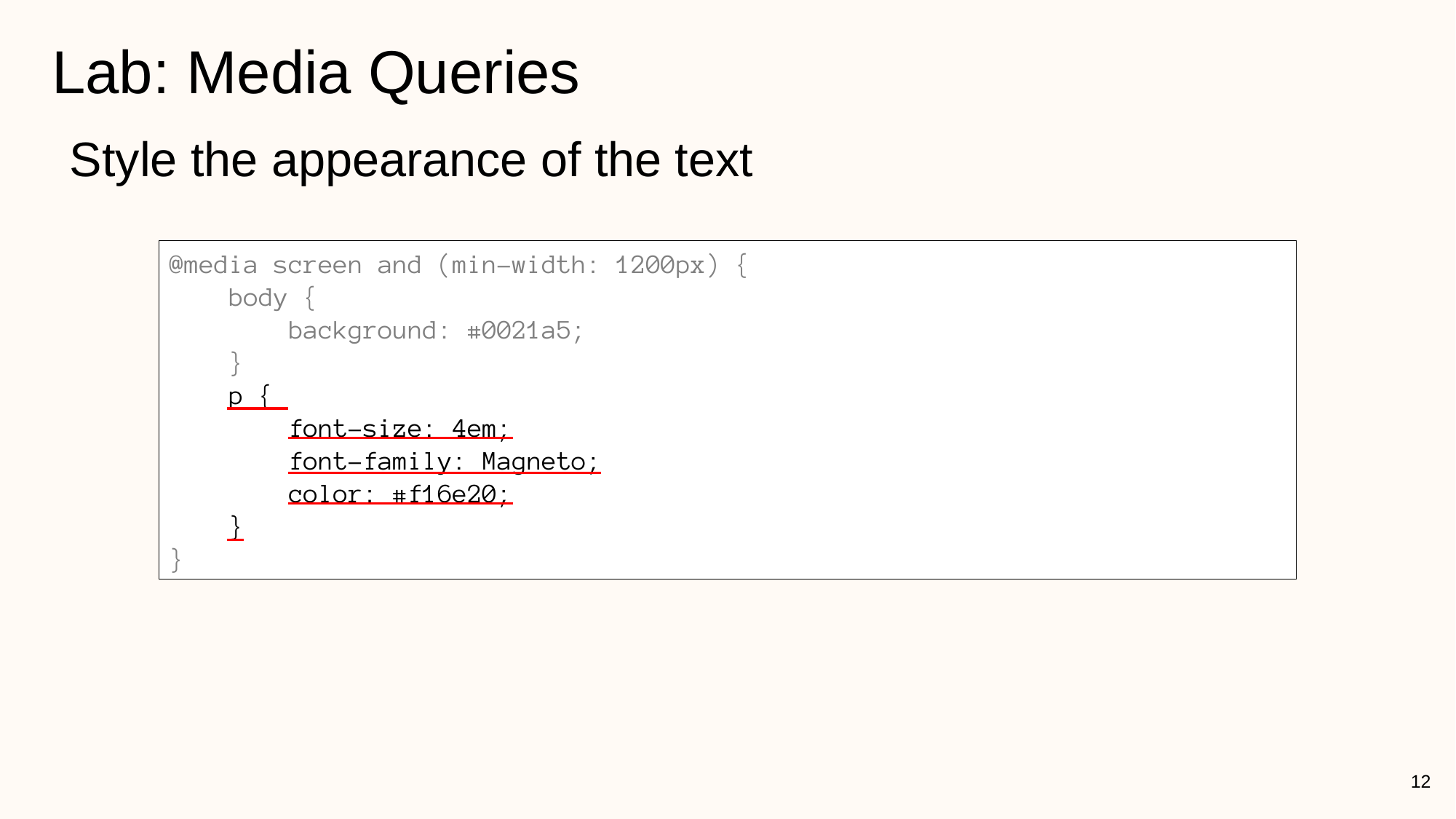

# Lab: Media Queries
Style the appearance of the text
@media screen and (min-width: 1200px) {
    body {
        background: #0021a5;
    }
}
@media screen and (min-width: 1200px) {
    body {
        background: #0021a5;
    }
    p {
        font-size: 4em;
        font-family: Magneto;
        color: #f16e20;
    }
}
12